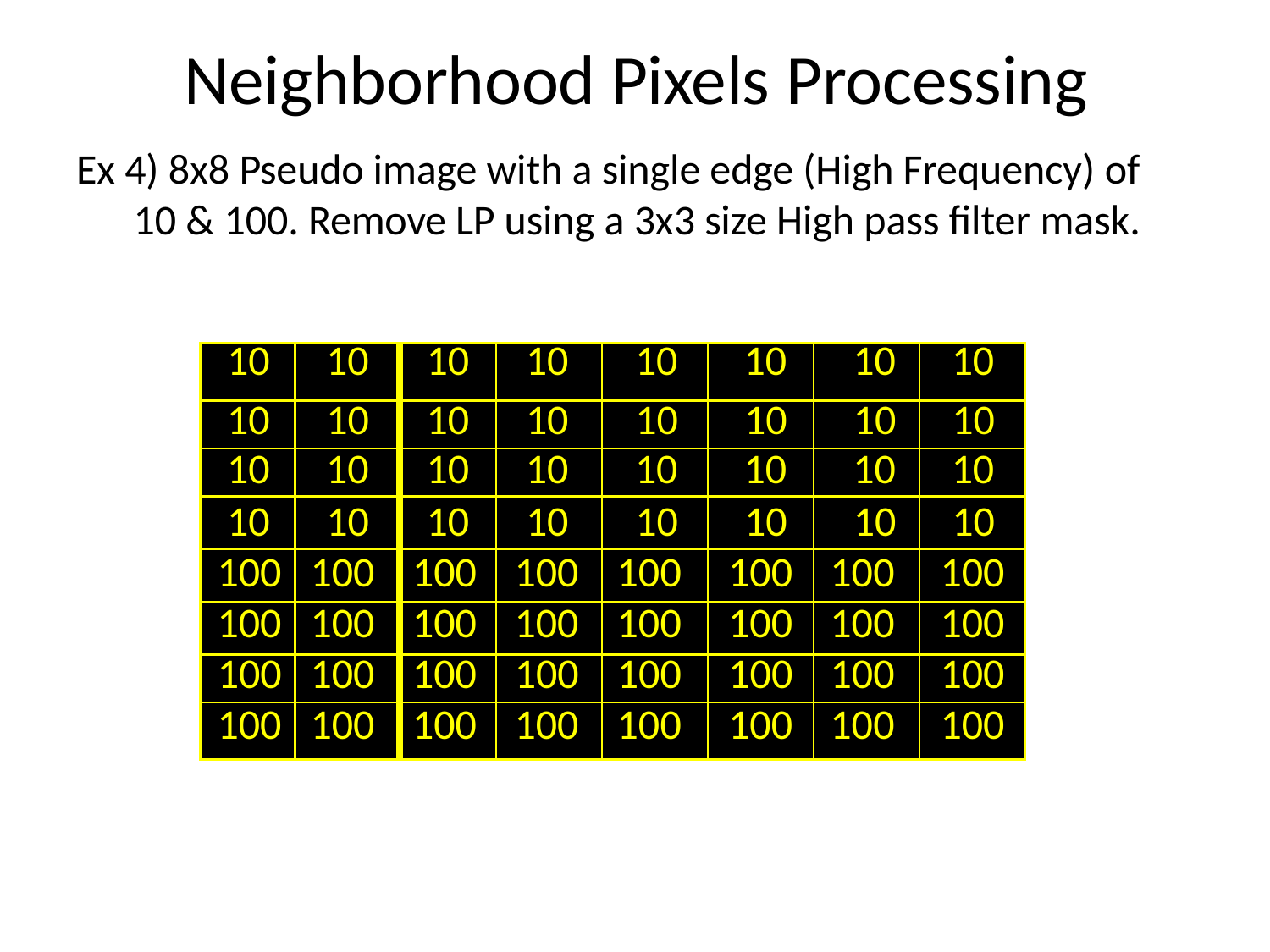

# Neighborhood Pixels Processing
Ex 4) 8x8 Pseudo image with a single edge (High Frequency) of  10 & 100. Remove LP using a 3x3 size High pass filter mask.
| 10 | 10 | 10 | 10 | 10 | 10 | 10 | 10 |
| --- | --- | --- | --- | --- | --- | --- | --- |
| 10 | 10 | 10 | 10 | 10 | 10 | 10 | 10 |
| 10 | 10 | 10 | 10 | 10 | 10 | 10 | 10 |
| 10 | 10 | 10 | 10 | 10 | 10 | 10 | 10 |
| 100 | 100 | 100 | 100 | 100 | 100 | 100 | 100 |
| 100 | 100 | 100 | 100 | 100 | 100 | 100 | 100 |
| 100 | 100 | 100 | 100 | 100 | 100 | 100 | 100 |
| 100 | 100 | 100 | 100 | 100 | 100 | 100 | 100 |